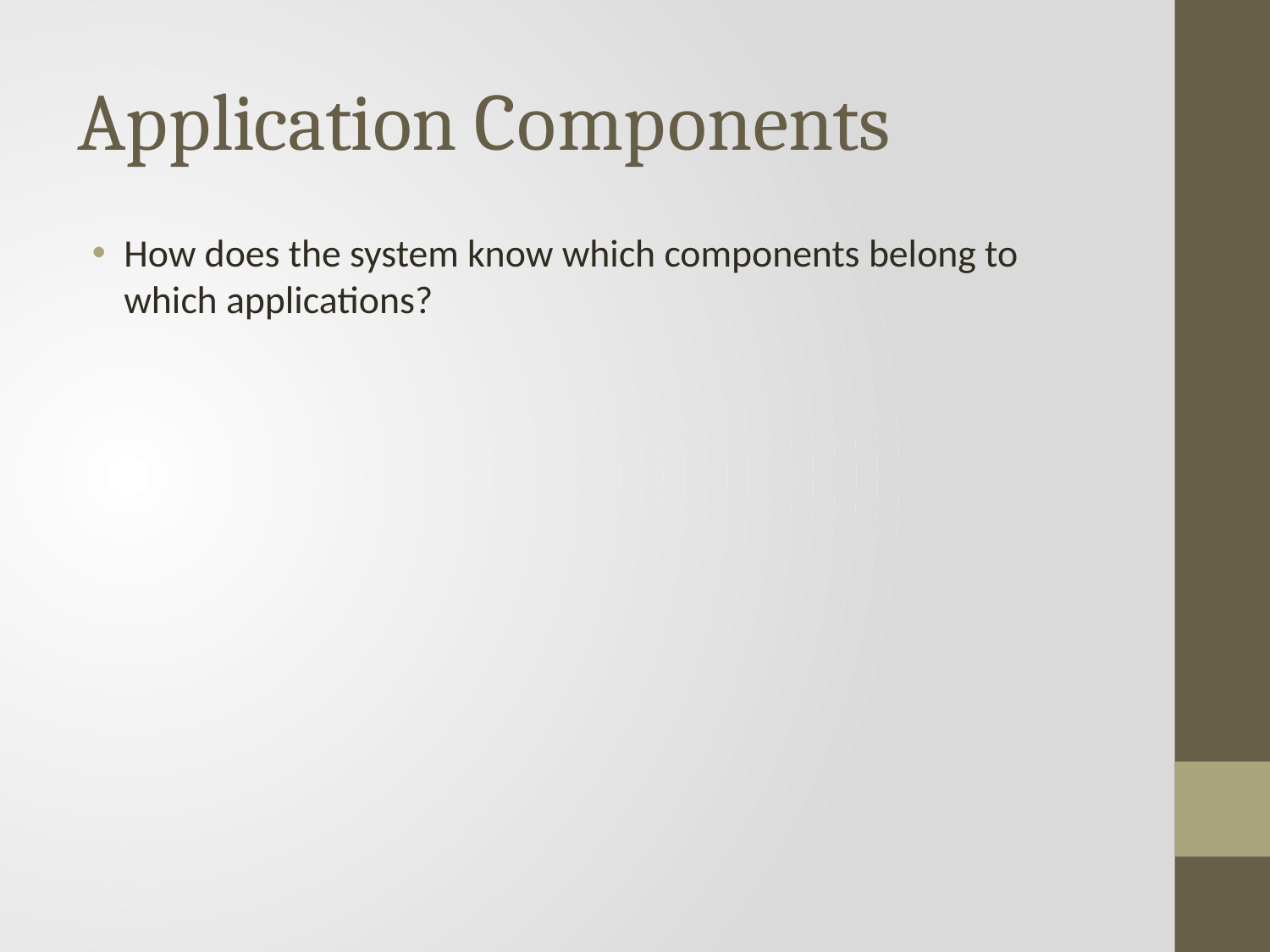

# Application Components
How does the system know which components belong to which applications?